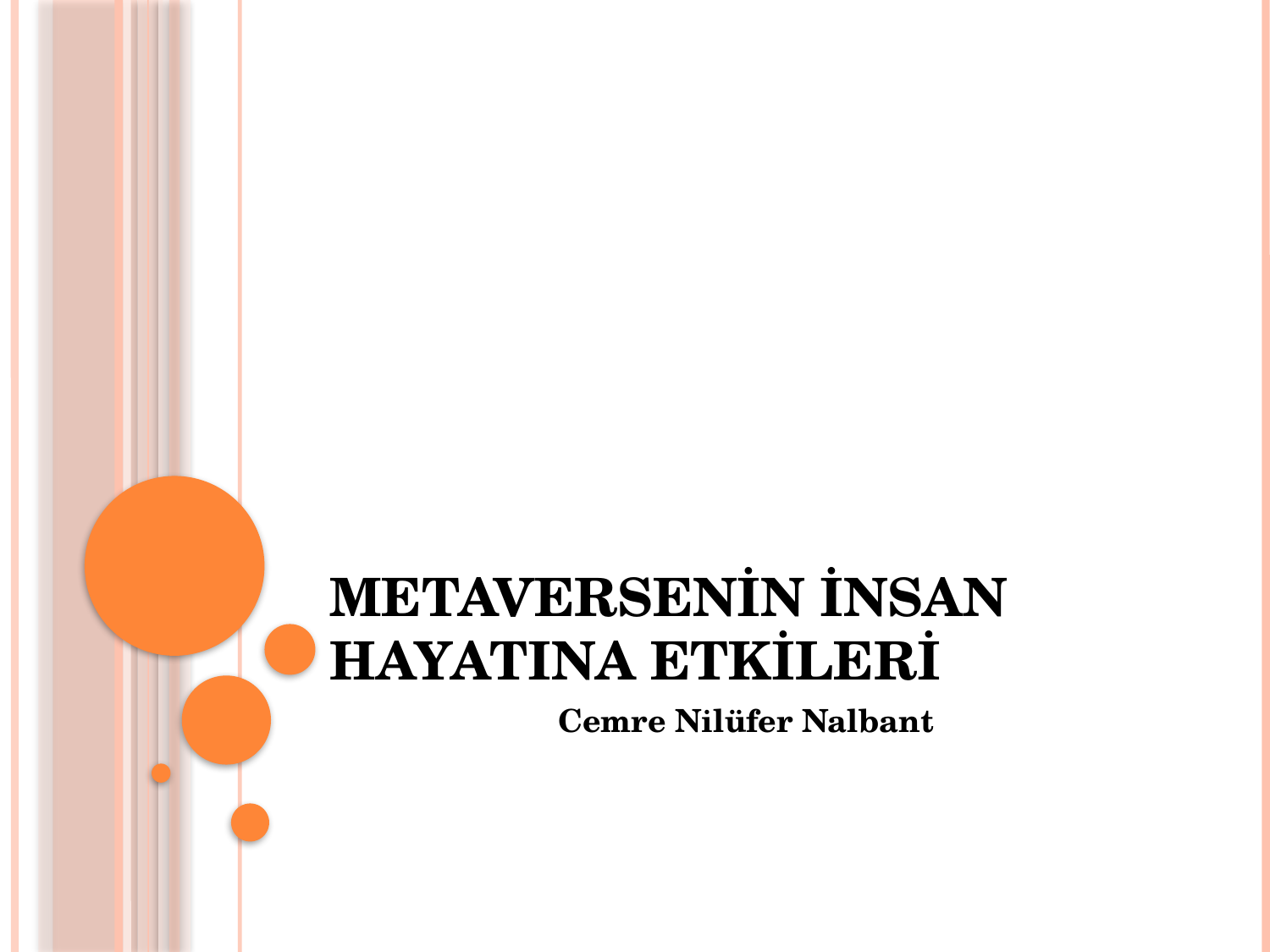

# metaversenin insan hayatına etkileri
Cemre Nilüfer Nalbant